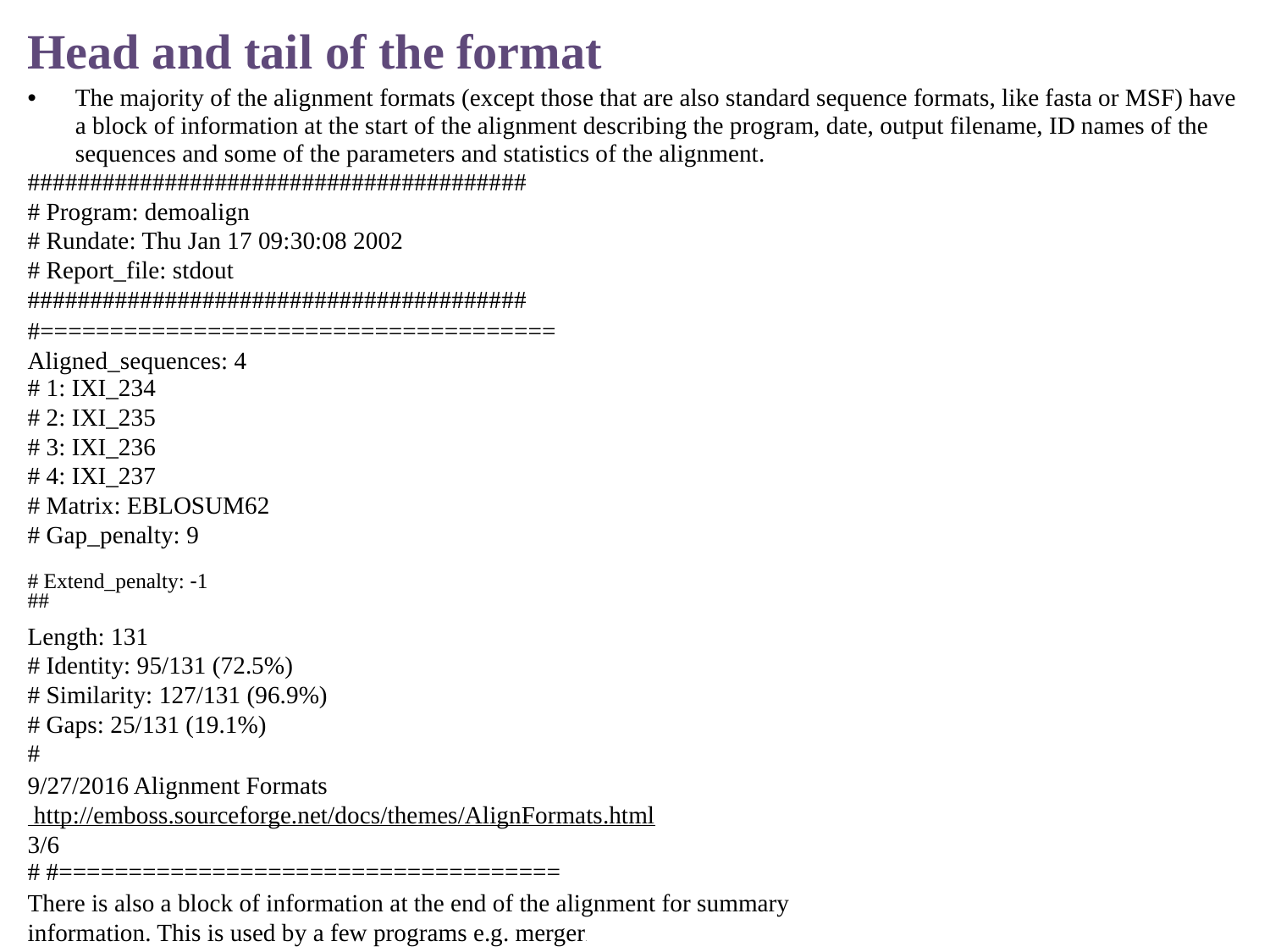

Head and tail of the format
•	The majority of the alignment formats (except those that are also standard sequence formats, like fasta or MSF) have a block of information at the start of the alignment describing the program, date, output filename, ID names of the sequences and some of the parameters and statistics of the alignment.
########################################
# Program: demoalign
# Rundate: Thu Jan 17 09:30:08 2002
# Report_file: stdout
########################################
#===================================== Aligned_sequences: 4
# 1: IXI_234
# 2: IXI_235
# 3: IXI_236
# 4: IXI_237
# Matrix: EBLOSUM62
# Gap_penalty: 9
# Extend_penalty: ‐1
##
Length: 131
# Identity: 95/131 (72.5%)
# Similarity: 127/131 (96.9%)
# Gaps: 25/131 (19.1%)
#
9/27/2016 Alignment Formats http://emboss.sourceforge.net/docs/themes/AlignFormats.html 3/6
# #====================================
There is also a block of information at the end of the alignment for summary information. This is used by a few programs e.g. merger.